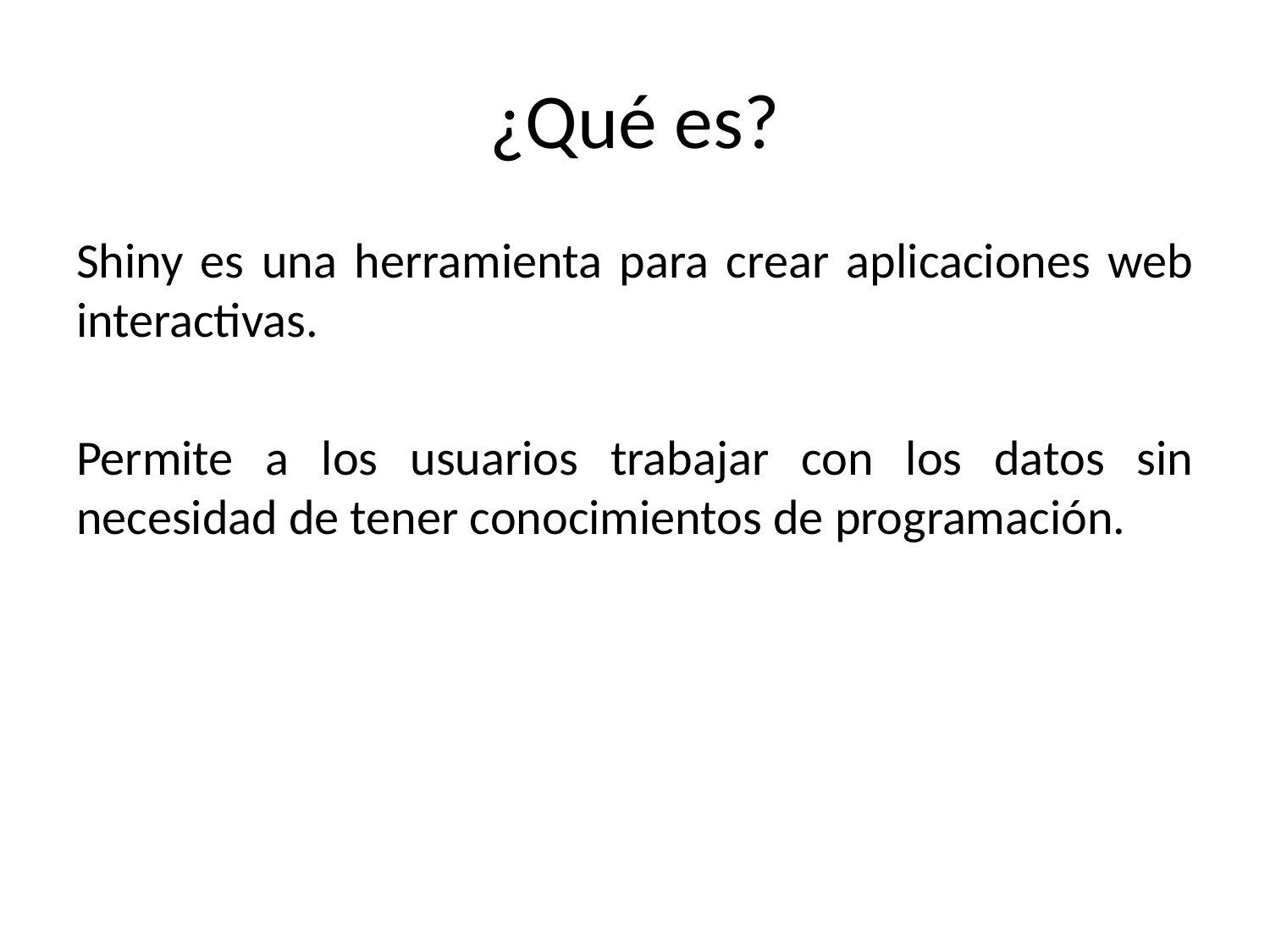

# ¿Qué es?
Shiny es una herramienta para crear aplicaciones web interactivas.

Permite a los usuarios trabajar con los datos sin necesidad de tener conocimientos de programación.